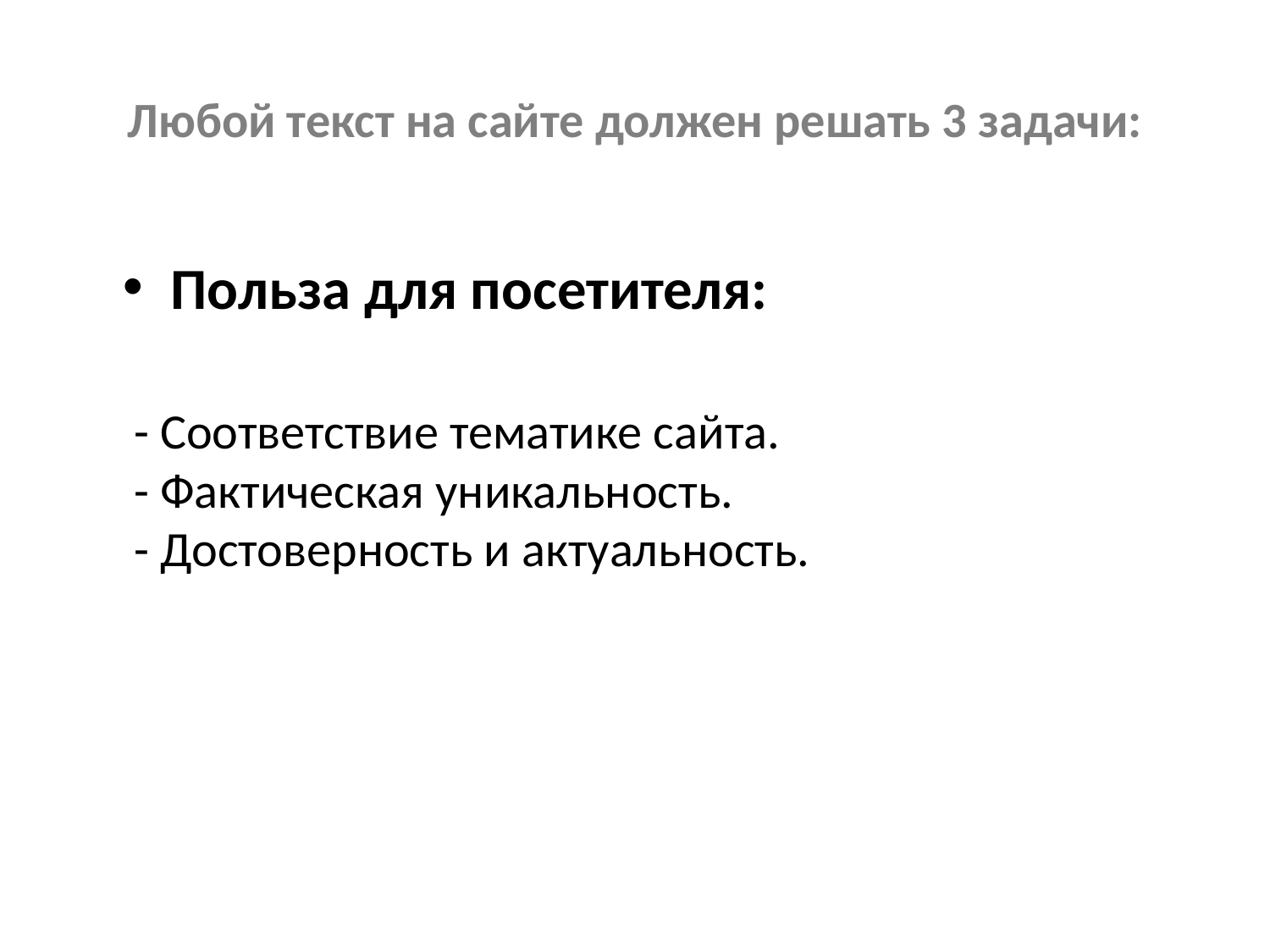

# Любой текст на сайте должен решать 3 задачи:
Польза для посетителя:

 - Соответствие тематике сайта.
 - Фактическая уникальность.
 - Достоверность и актуальность.